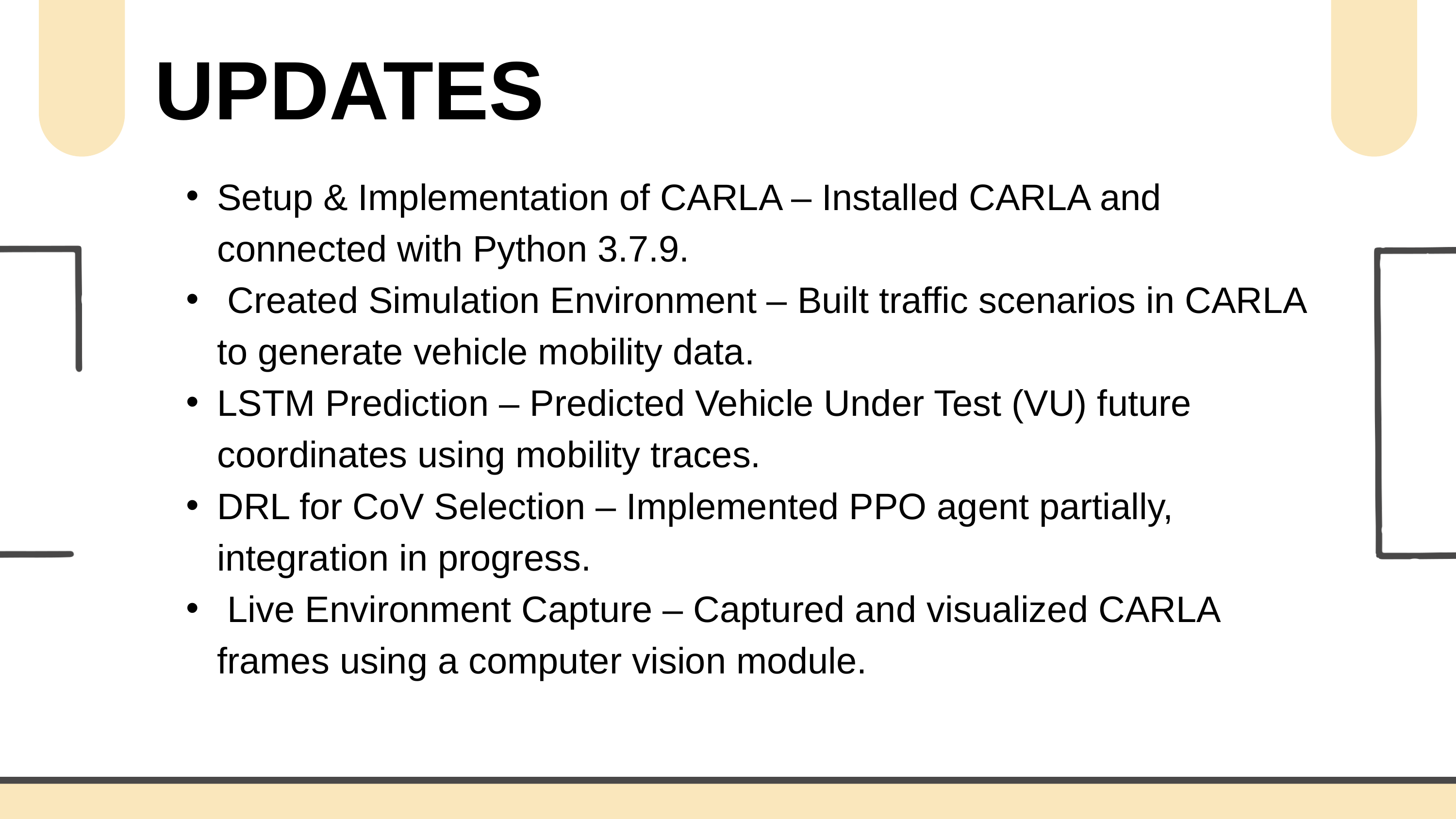

UPDATES
Setup & Implementation of CARLA – Installed CARLA and connected with Python 3.7.9.​
 Created Simulation Environment – Built traffic scenarios in CARLA to generate vehicle mobility data.​
LSTM Prediction – Predicted Vehicle Under Test (VU) future coordinates using mobility traces.​
DRL for CoV Selection – Implemented PPO agent partially, integration in progress.​
 Live Environment Capture – Captured and visualized CARLA frames using a computer vision module.​